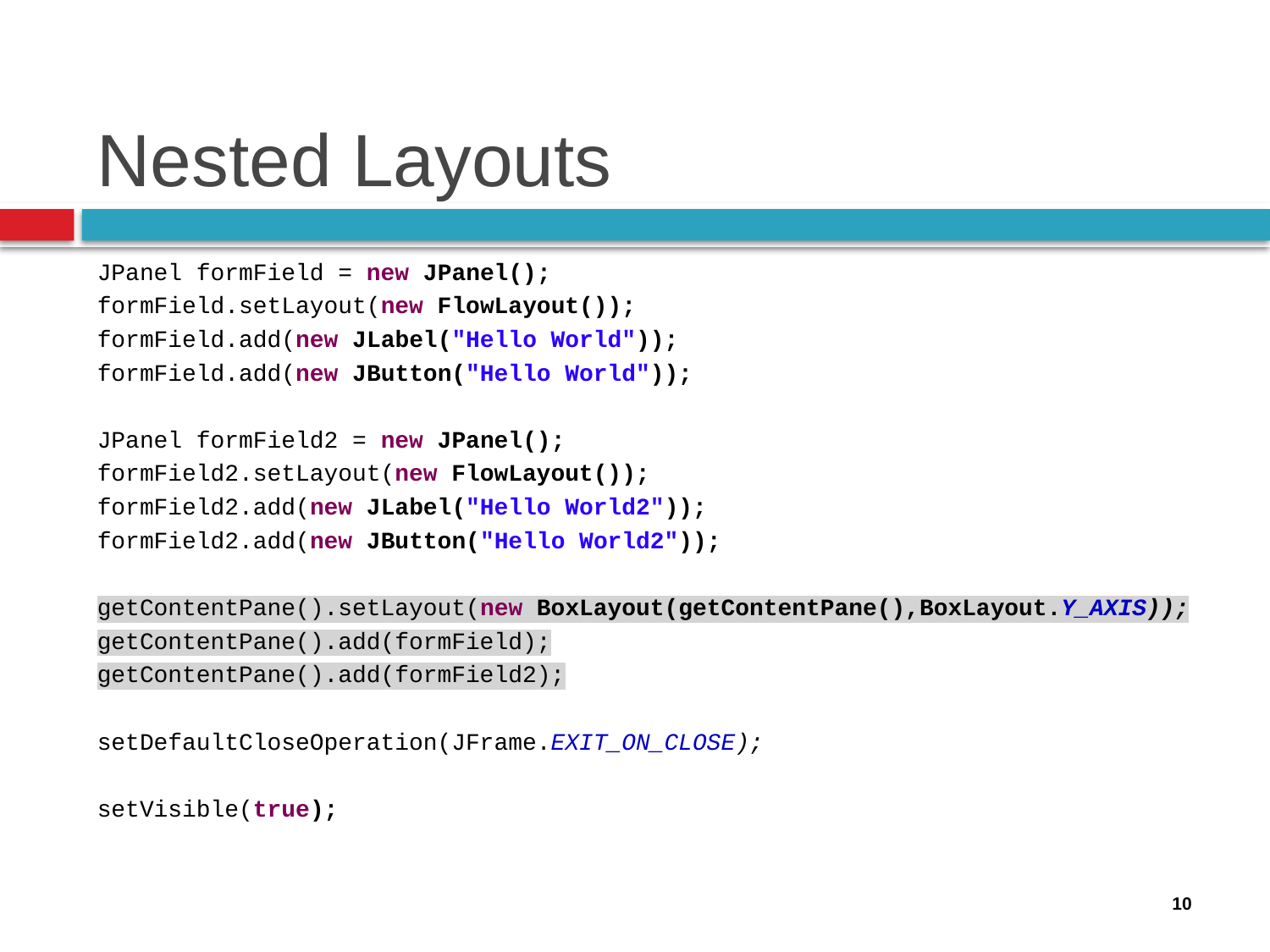

# Nested Layouts
JPanel formField = new JPanel();
formField.setLayout(new FlowLayout());
formField.add(new JLabel("Hello World"));
formField.add(new JButton("Hello World"));

JPanel formField2 = new JPanel();
formField2.setLayout(new FlowLayout());
formField2.add(new JLabel("Hello World2"));
formField2.add(new JButton("Hello World2"));

getContentPane().setLayout(new BoxLayout(getContentPane(),BoxLayout.Y_AXIS));
getContentPane().add(formField);
getContentPane().add(formField2);

setDefaultCloseOperation(JFrame.EXIT_ON_CLOSE);

setVisible(true);